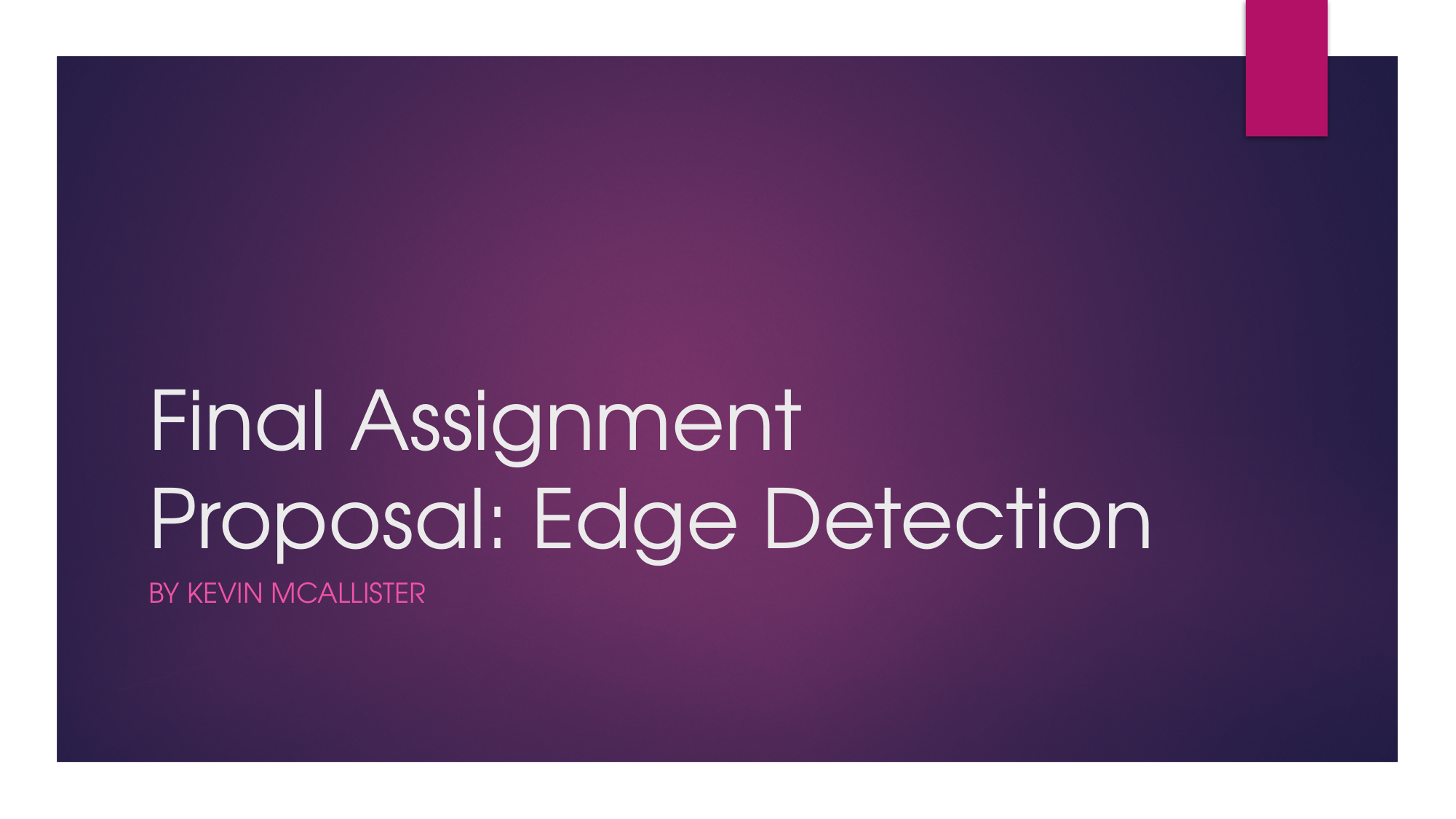

# Final Assignment Proposal: Edge Detection
By Kevin McAllister